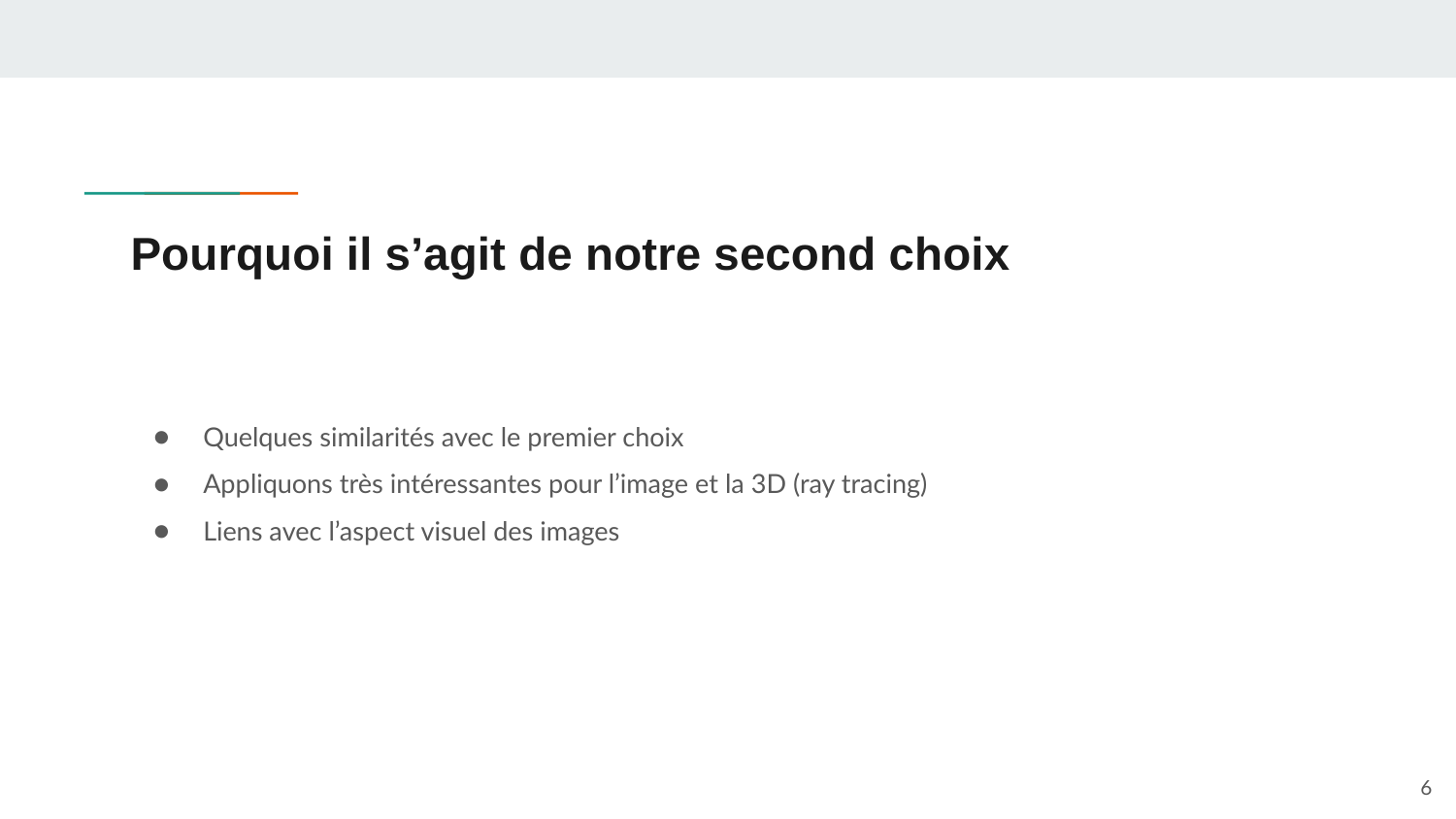

# Pourquoi il s’agit de notre second choix
Quelques similarités avec le premier choix
Appliquons très intéressantes pour l’image et la 3D (ray tracing)
Liens avec l’aspect visuel des images
6